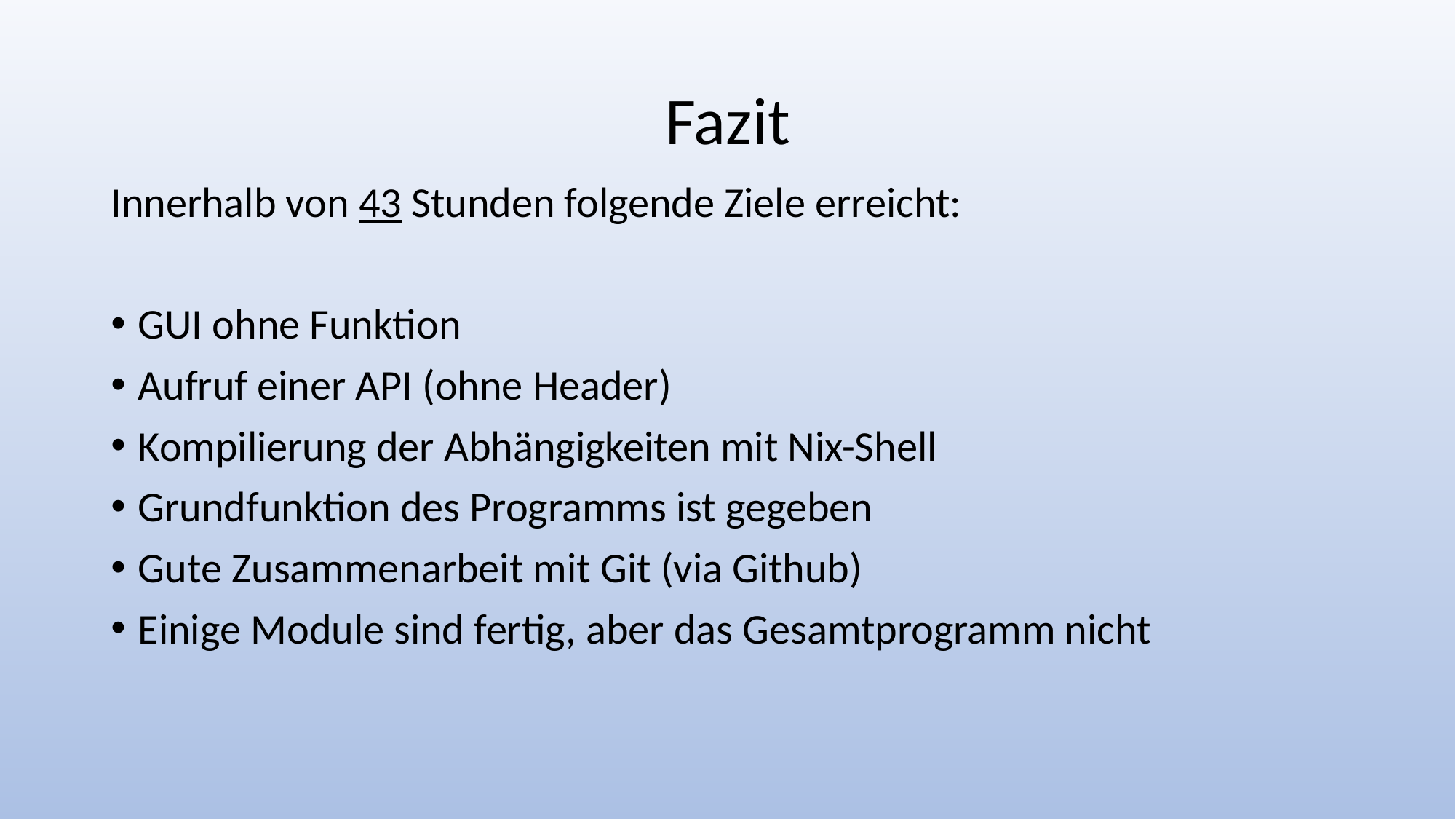

# Fazit
Innerhalb von 43 Stunden folgende Ziele erreicht:

GUI ohne Funktion
Aufruf einer API (ohne Header)
Kompilierung der Abhängigkeiten mit Nix-Shell
Grundfunktion des Programms ist gegeben
Gute Zusammenarbeit mit Git (via Github)
Einige Module sind fertig, aber das Gesamtprogramm nicht